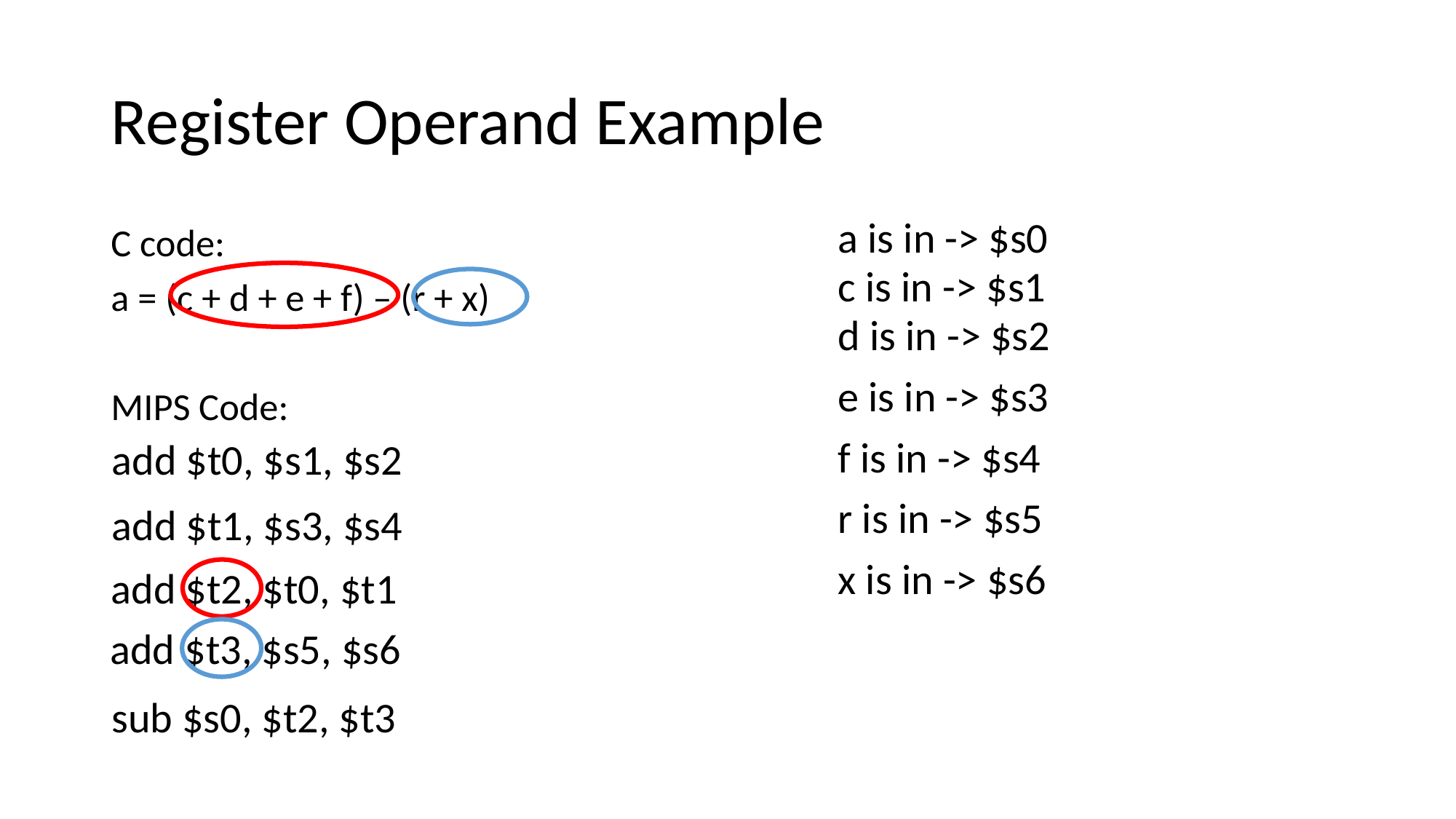

# Register Operand Example
a is in -> $s0
C code:
a = (c + d + e + f) – (r + x)

MIPS Code:

c is in -> $s1

d is in -> $s2
e is in -> $s3
f is in -> $s4
r is in -> $s5
x is in -> $s6

add $t0, $s1, $s2

add $t1, $s3, $s4

add $t2, $t0, $t1

add $t3, $s5, $s6

sub $s0, $t2, $t3